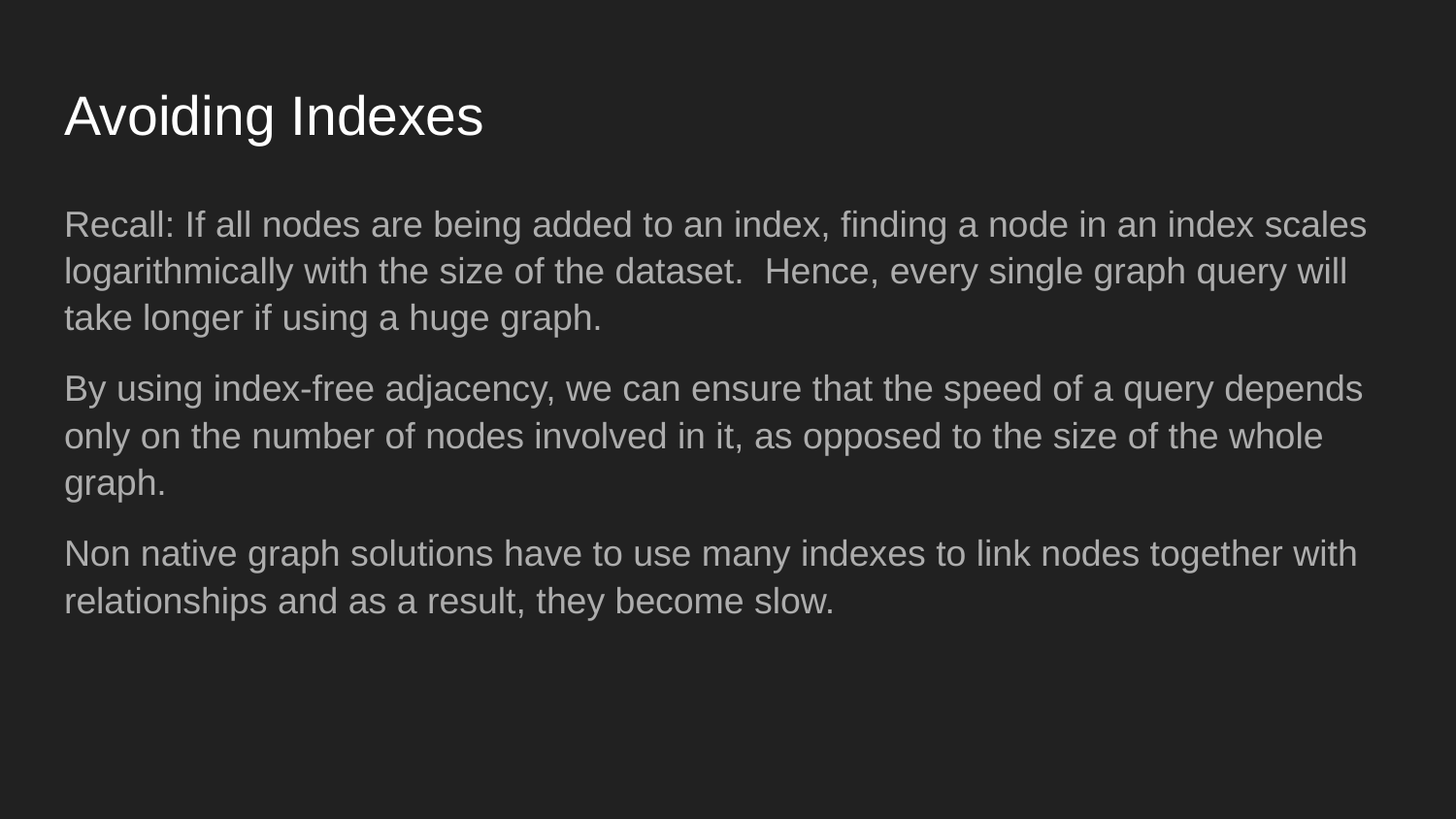

# Avoiding Indexes
Recall: If all nodes are being added to an index, finding a node in an index scales logarithmically with the size of the dataset.  Hence, every single graph query will take longer if using a huge graph.
By using index-free adjacency, we can ensure that the speed of a query depends only on the number of nodes involved in it, as opposed to the size of the whole graph.
Non native graph solutions have to use many indexes to link nodes together with relationships and as a result, they become slow.